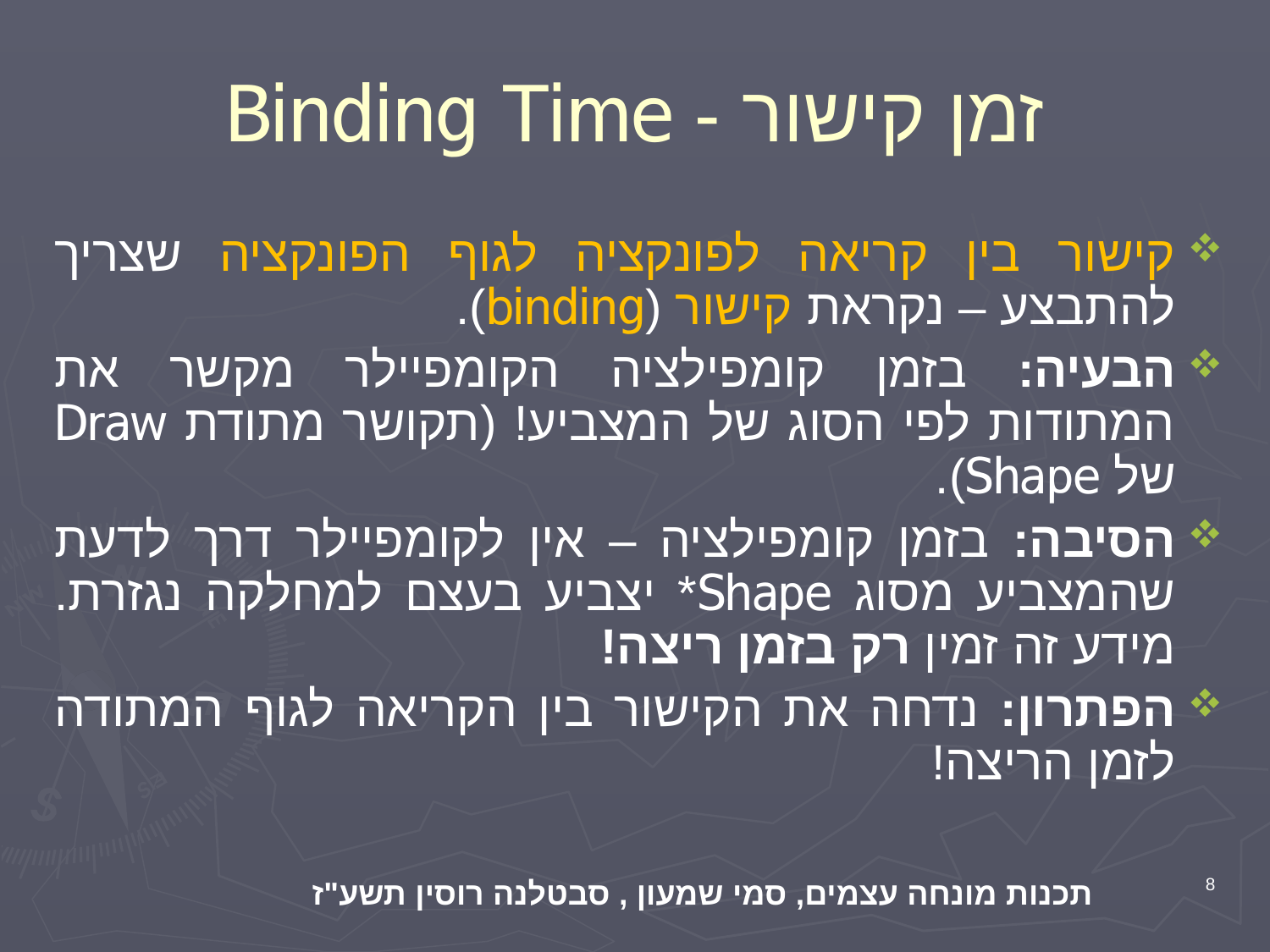

# זמן קישור - Binding Time
קישור בין קריאה לפונקציה לגוף הפונקציה שצריך להתבצע – נקראת קישור (binding).
הבעיה: בזמן קומפילציה הקומפיילר מקשר את המתודות לפי הסוג של המצביע! (תקושר מתודת Draw של Shape).
הסיבה: בזמן קומפילציה – אין לקומפיילר דרך לדעת שהמצביע מסוג Shape* יצביע בעצם למחלקה נגזרת. מידע זה זמין רק בזמן ריצה!
הפתרון: נדחה את הקישור בין הקריאה לגוף המתודה לזמן הריצה!
תכנות מונחה עצמים, סמי שמעון , סבטלנה רוסין תשע"ז
8